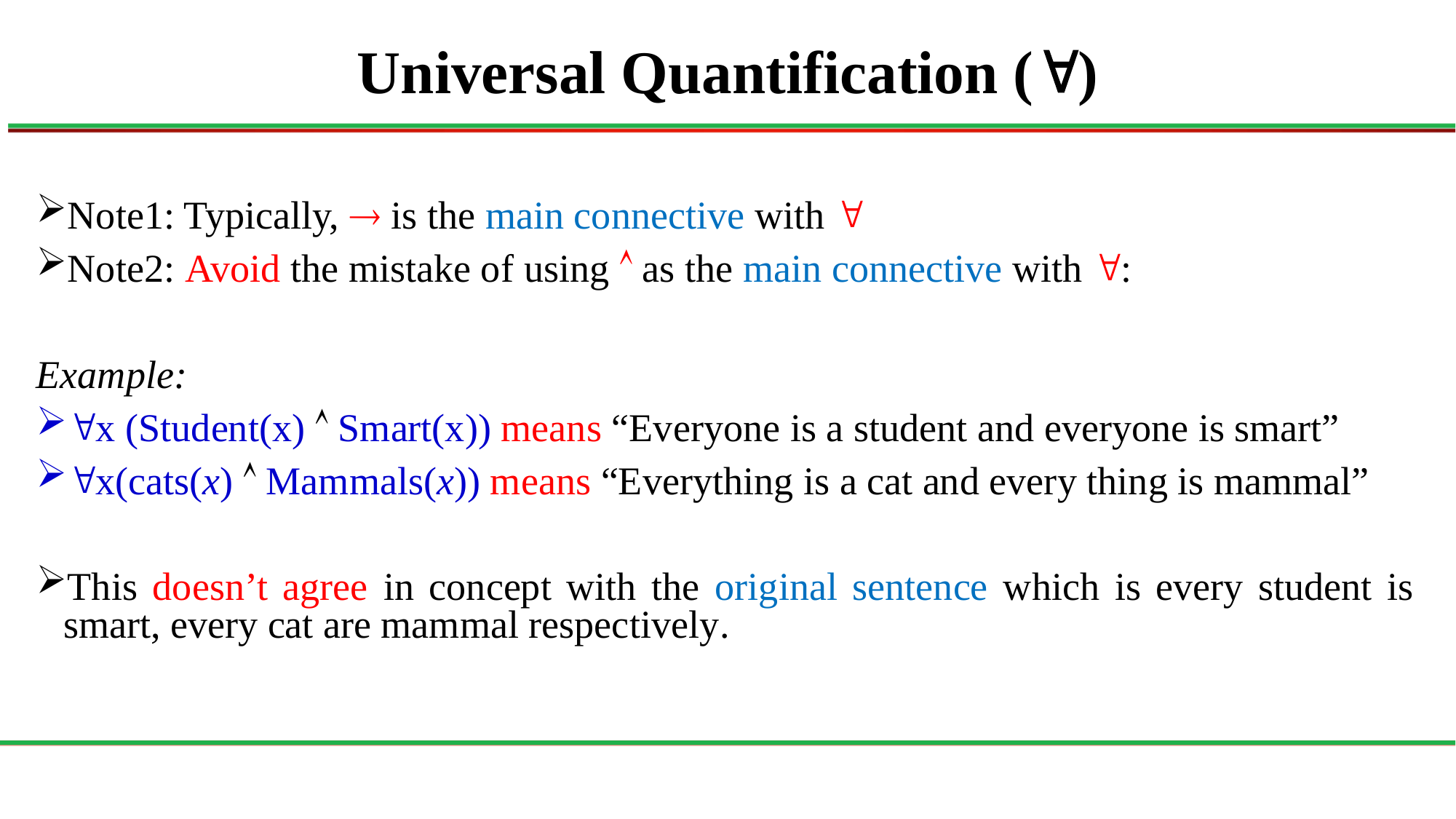

# Universal Quantification (∀)

Note1: Typically, → is the main connective with ∀
Note2: Avoid the mistake of using ∧ as the main connective with ∀:

Example:
∀x (Student(x) ∧ Smart(x)) means “Everyone is a student and everyone is smart”
∀x(cats(x) ∧ Mammals(x)) means “Everything is a cat and every thing is mammal”

This doesn’t agree in concept with the original sentence which is every student is smart, every cat are mammal respectively.